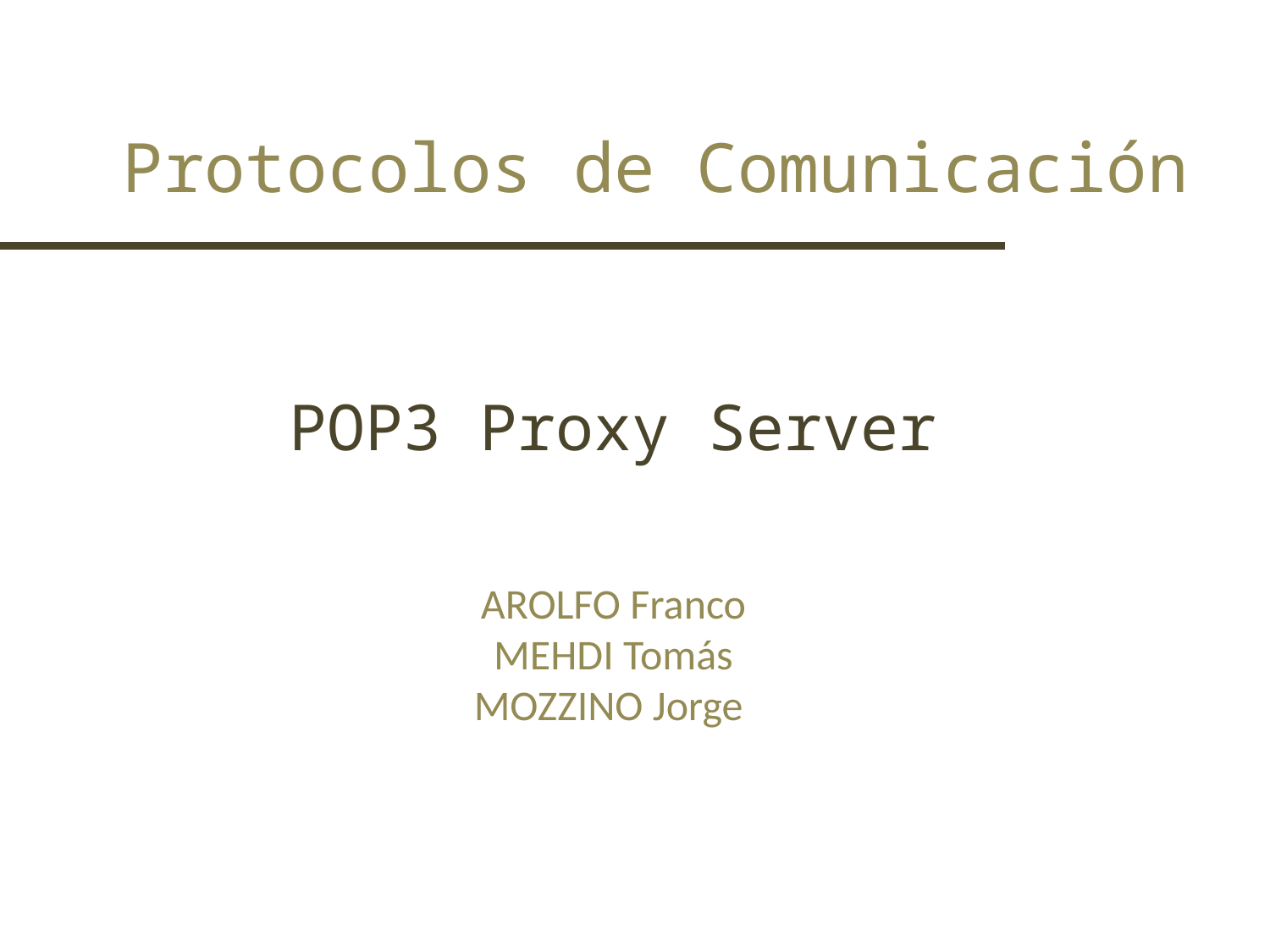

# Protocolos de Comunicación
POP3 Proxy Server
AROLFO Franco
MEHDI Tomás
MOZZINO Jorge